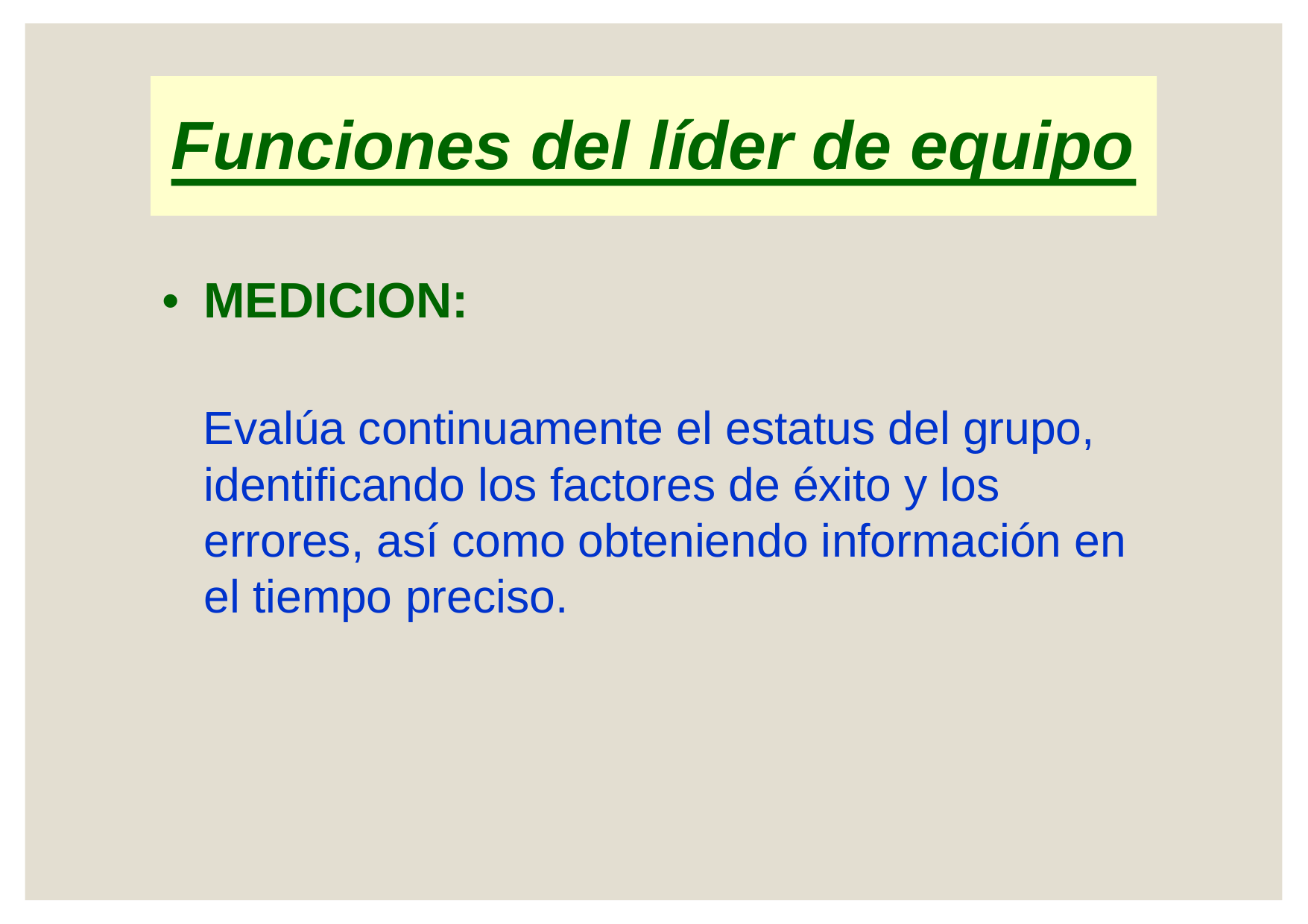

Funciones del líder de equipo

•
MEDICION:
Evalúa continuamente el estatus del grupo,
identificando los factores de éxito y los errores, así como obteniendo información en el tiempo preciso.